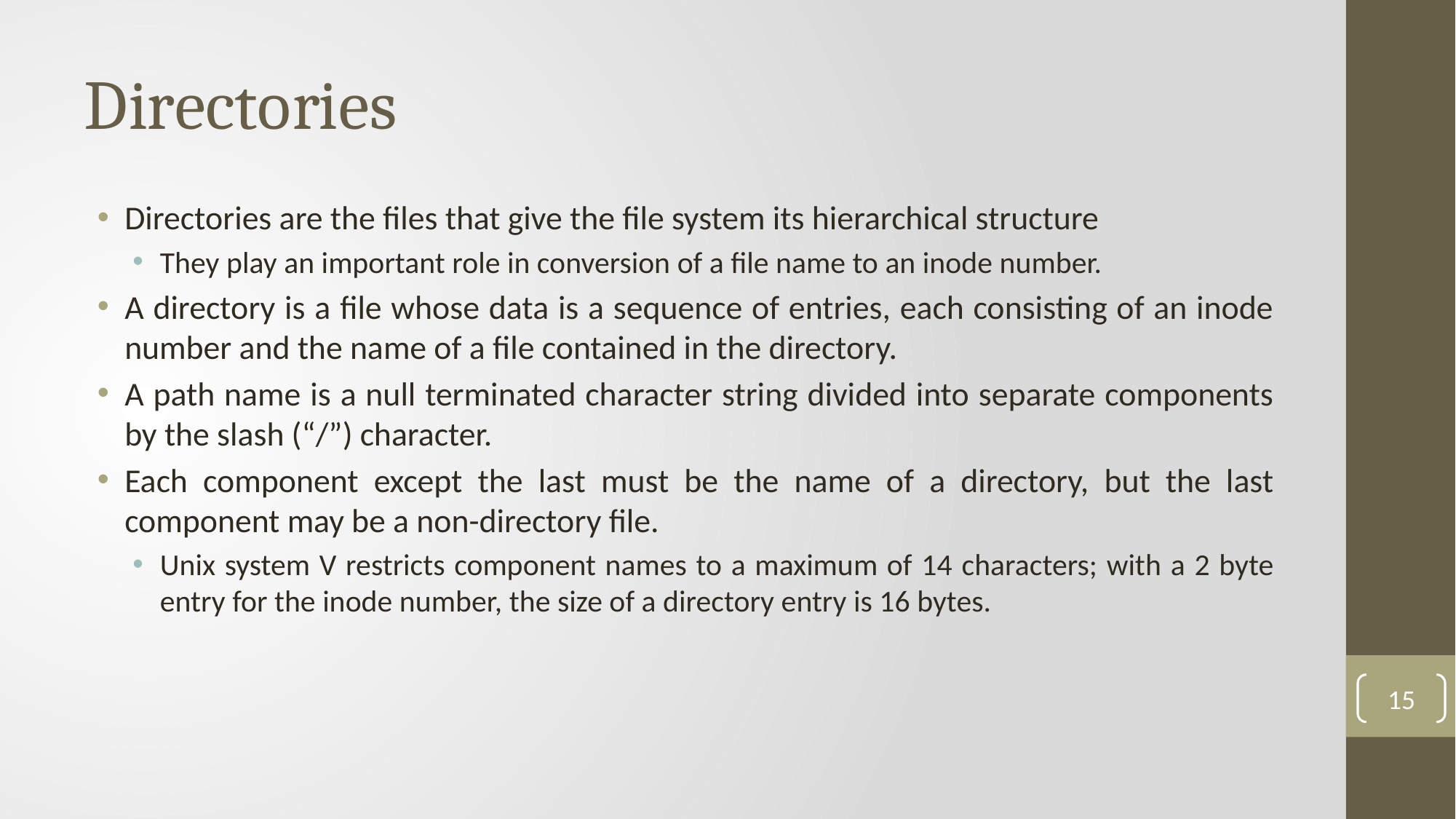

# Directories
Directories are the files that give the file system its hierarchical structure
They play an important role in conversion of a file name to an inode number.
A directory is a file whose data is a sequence of entries, each consisting of an inode number and the name of a file contained in the directory.
A path name is a null terminated character string divided into separate components by the slash (“/”) character.
Each component except the last must be the name of a directory, but the last component may be a non-directory file.
Unix system V restricts component names to a maximum of 14 characters; with a 2 byte entry for the inode number, the size of a directory entry is 16 bytes.

15